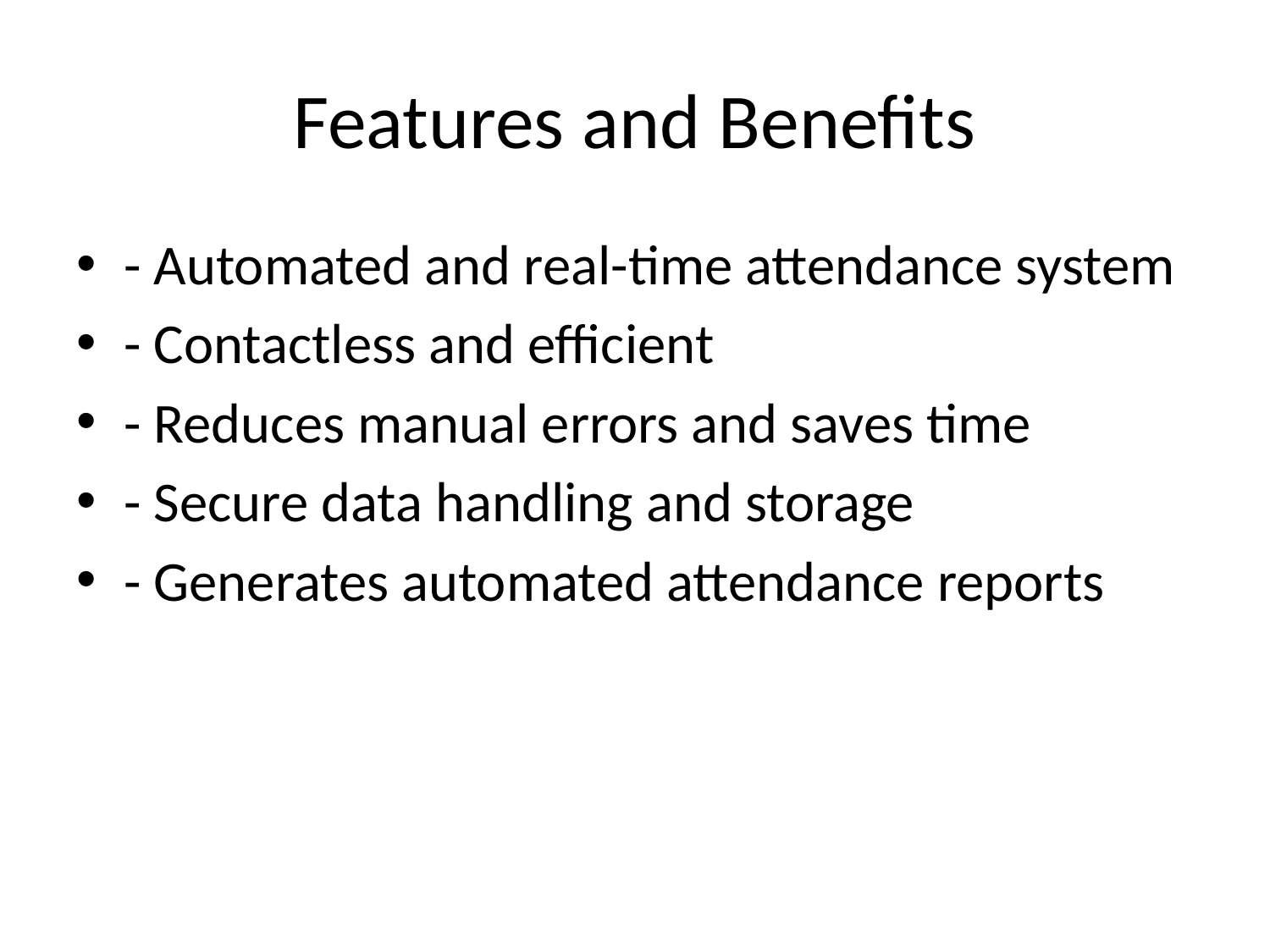

# Features and Benefits
- Automated and real-time attendance system
- Contactless and efficient
- Reduces manual errors and saves time
- Secure data handling and storage
- Generates automated attendance reports